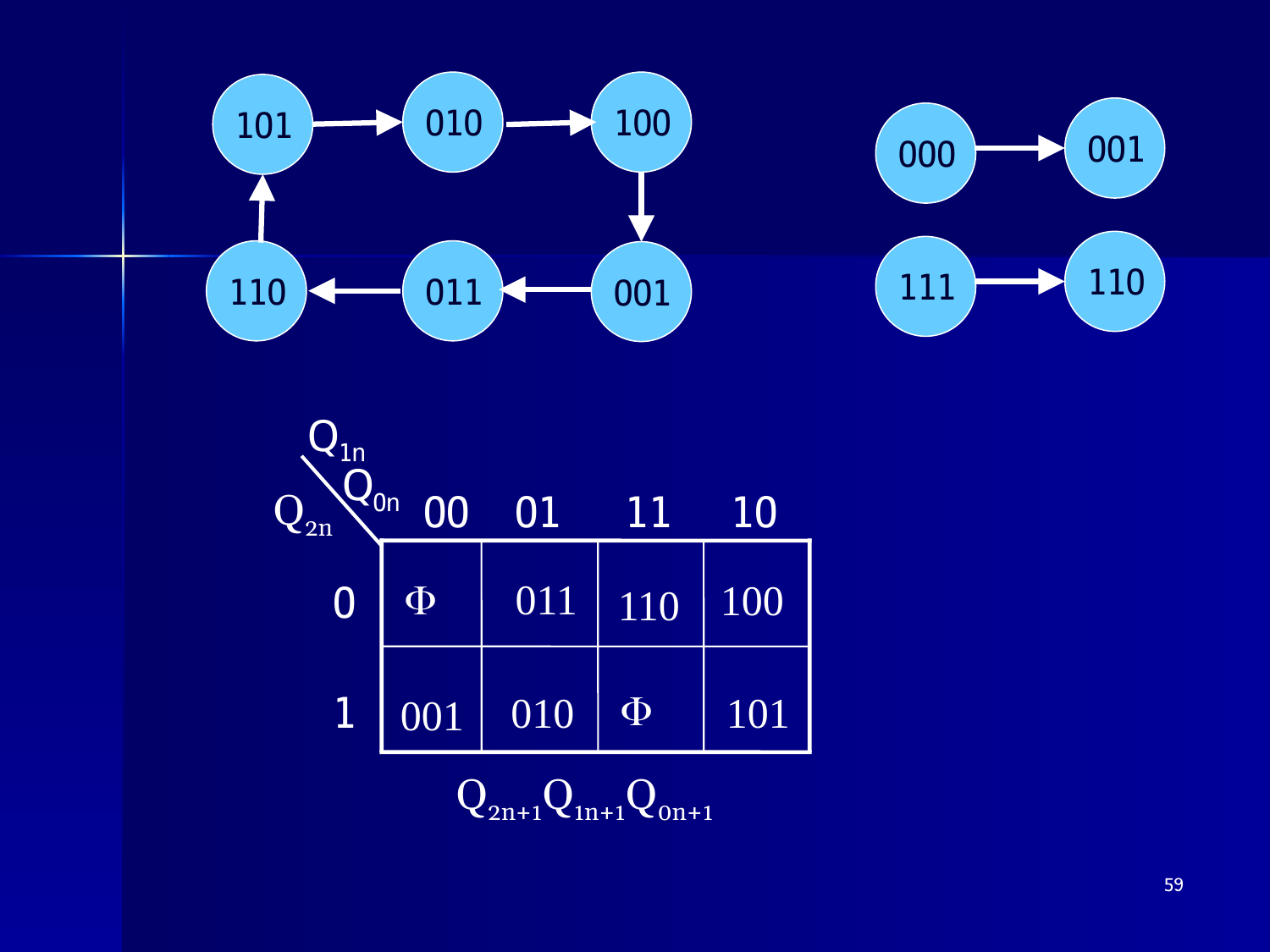

010

100

101

001

000

110

111

110

011

001
Q1n
Q0n

Q2n
00
01
11
10

Φ
011
100
0
1
110

Φ
010
101
001

Q2n+1Q1n+1Q0n+1

59